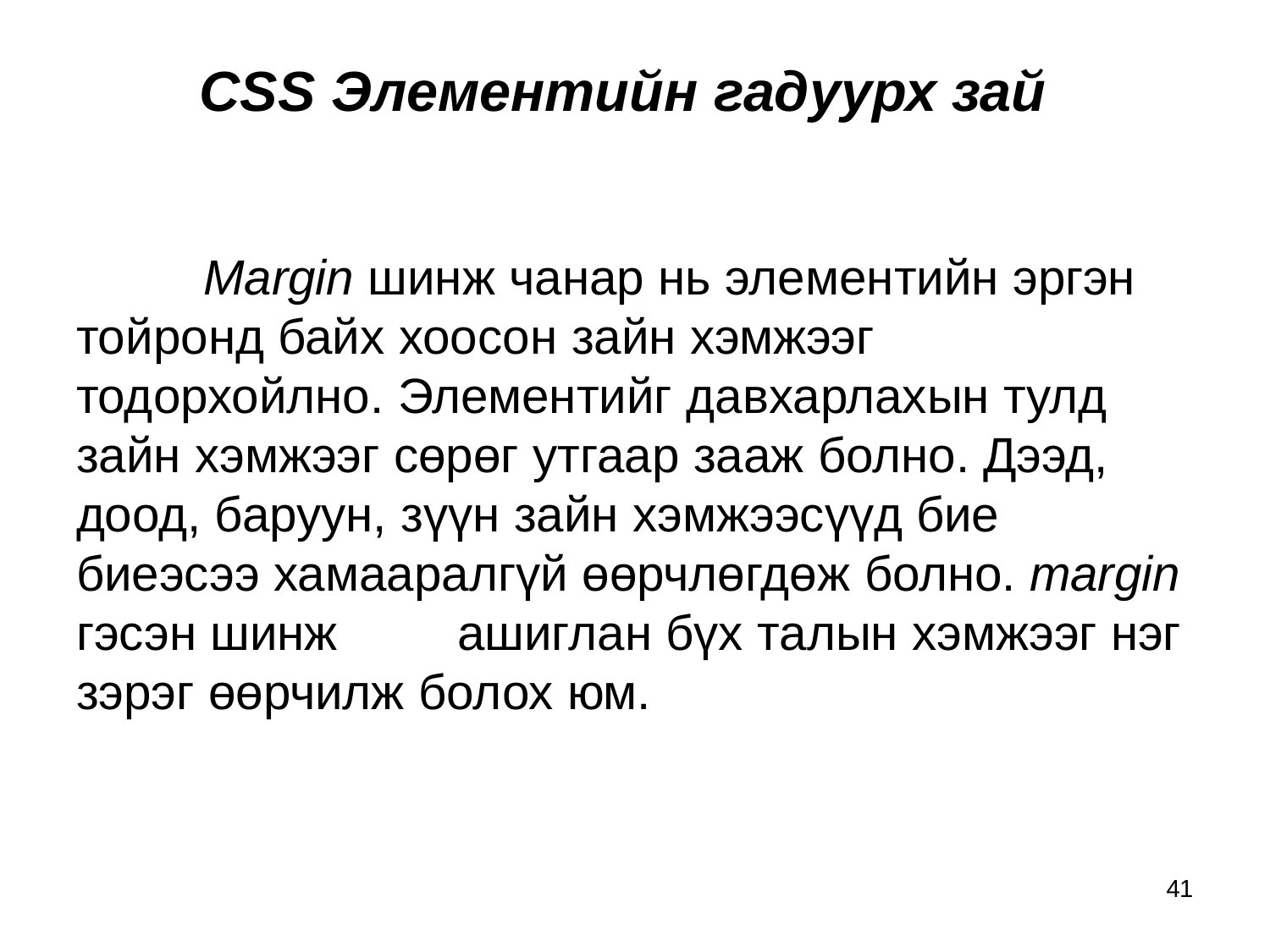

# CSS Элементийн гадуурх зай
Margin шинж чанар нь элементийн эргэн тойронд байх хоосон зайн хэмжээг тодорхойлно. Элементийг давхарлахын тулд зайн хэмжээг сөрөг утгаар зааж болно. Дээд, доод, баруун, зүүн зайн хэмжээсүүд бие биеэсээ хамааралгүй өөрчлөгдөж болно. margin гэсэн шинж	ашиглан бүх талын хэмжээг нэг зэрэг өөрчилж болох юм.
41